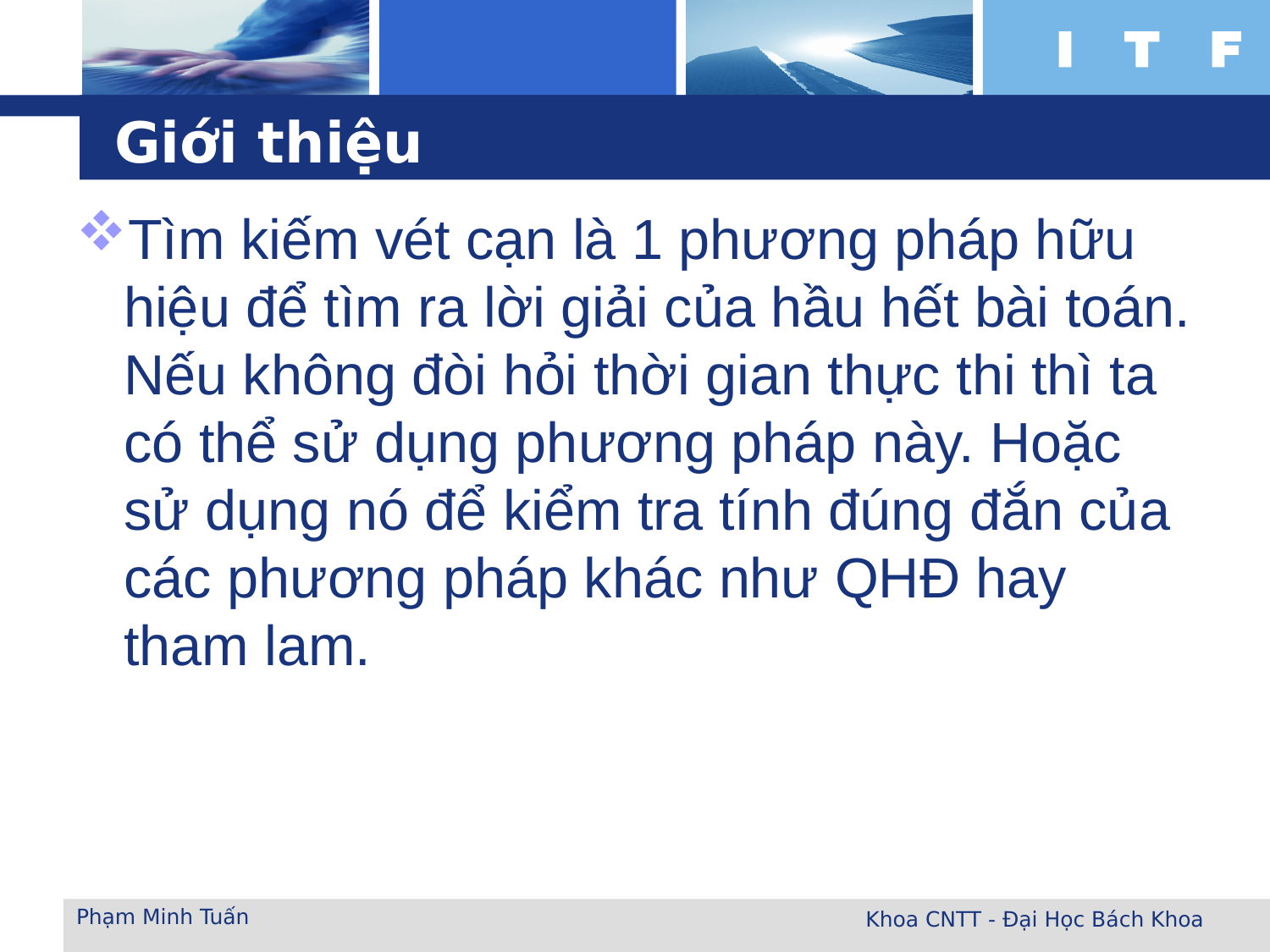

# Giới thiệu
Tìm kiếm vét cạn là 1 phương pháp hữu hiệu để tìm ra lời giải của hầu hết bài toán. Nếu không đòi hỏi thời gian thực thi thì ta có thể sử dụng phương pháp này. Hoặc sử dụng nó để kiểm tra tính đúng đắn của các phương pháp khác như QHĐ hay tham lam.
Phạm Minh Tuấn
Khoa CNTT - Đại Học Bách Khoa